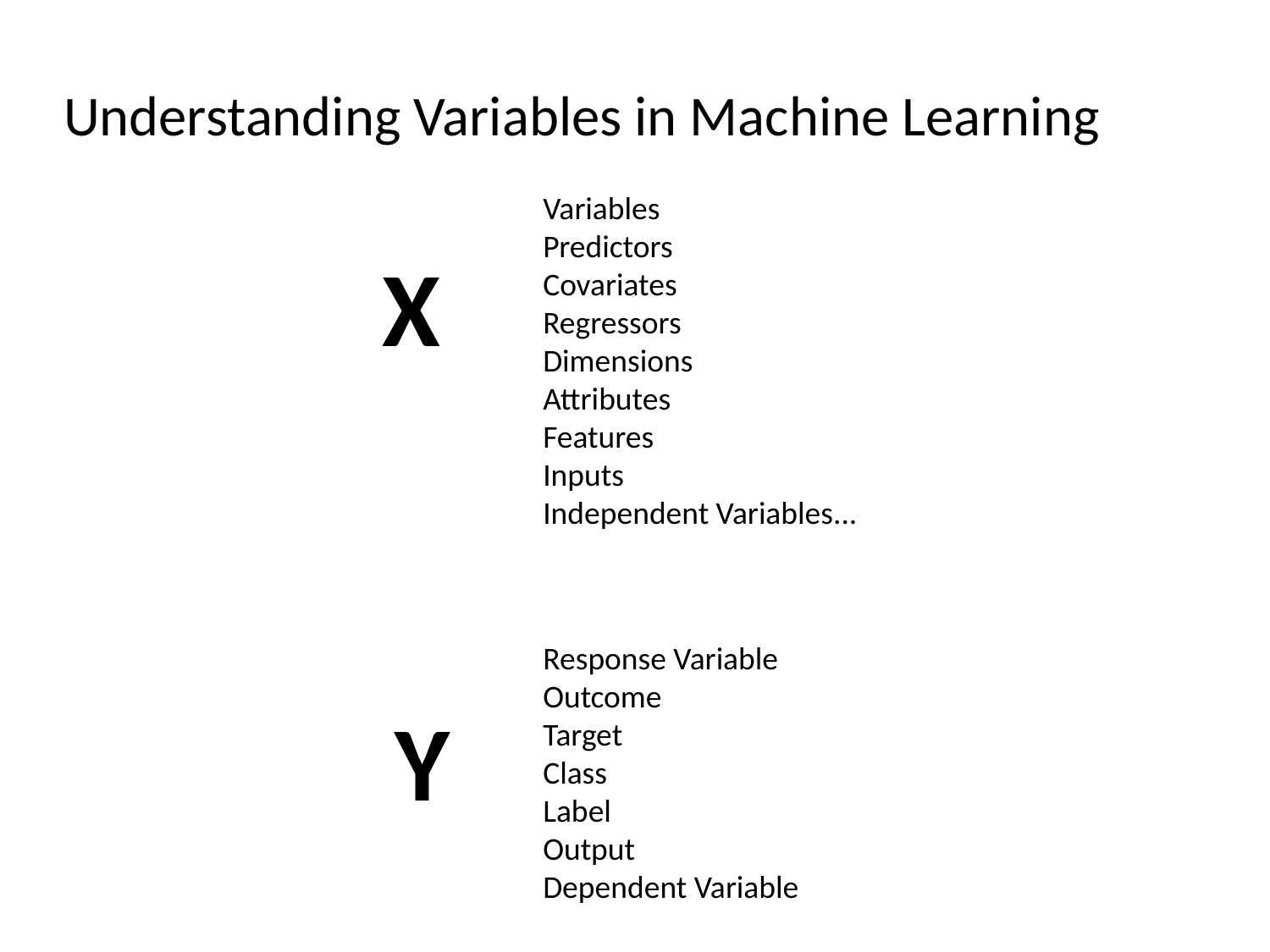

# Understanding Variables in Machine Learning
Variables
Predictors
Covariates
Regressors
Dimensions
Attributes
Features
Inputs
Independent Variables...
X

Response Variable
Outcome
Target
Class
Label
Output
Dependent Variable
Y